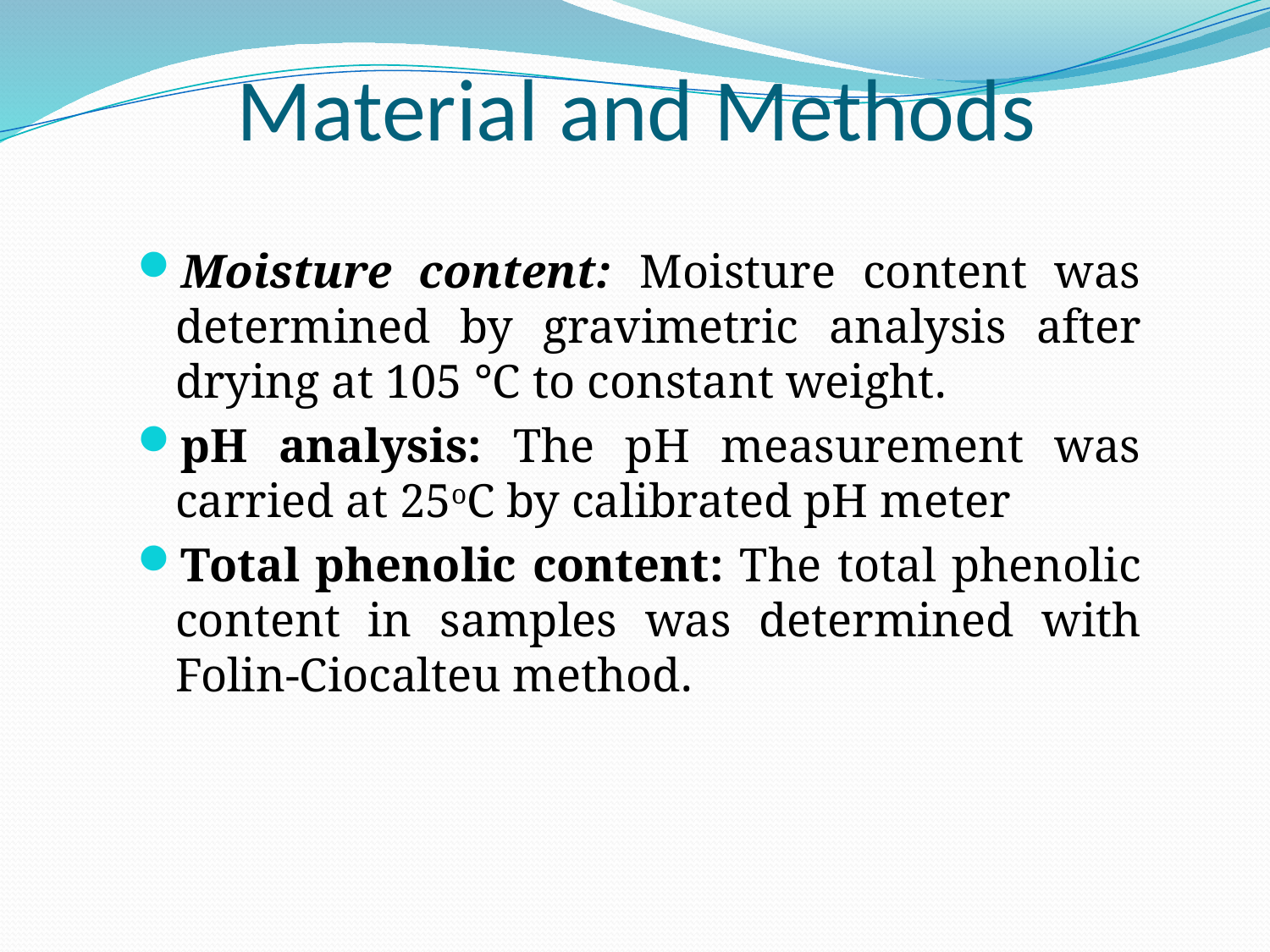

# Material and Methods
Moisture content: Moisture content was determined by gravimetric analysis after drying at 105 °C to constant weight.
pH analysis: The pH measurement was carried at 25oC by calibrated pH meter
Total phenolic content: The total phenolic content in samples was determined with Folin-Ciocalteu method.